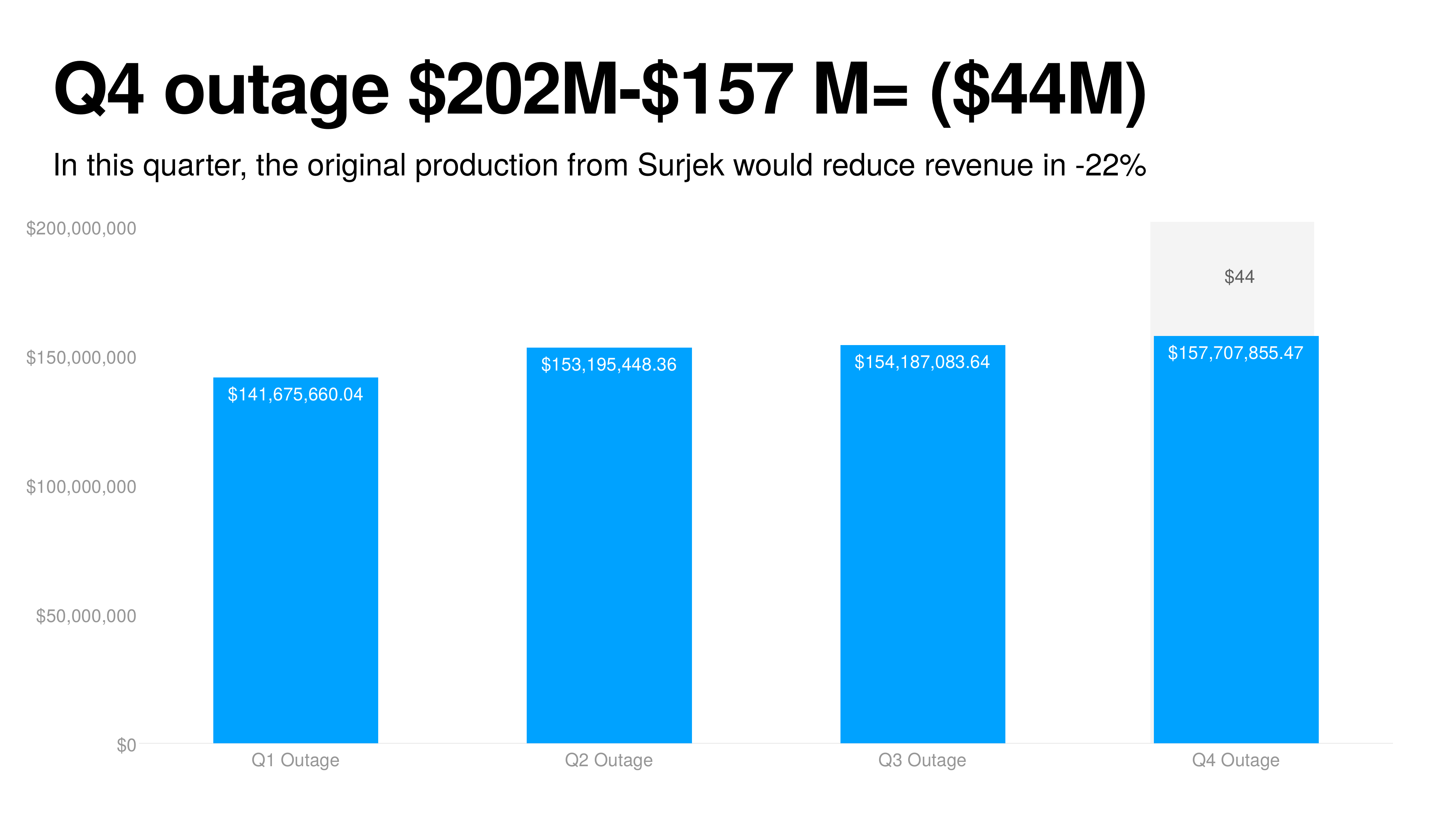

# Q4 outage $202M-$157 M= ($44M)
In this quarter, the original production from Surjek would reduce revenue in -22%

### Chart

| Category |  |
|---|---|
| Q1 Outage | 141675660.038 |
| Q2 Outage | 153195448.357 |
| Q3 Outage | 154187083.64099997 |
| Q4 Outage | 157707855.471 |
$44